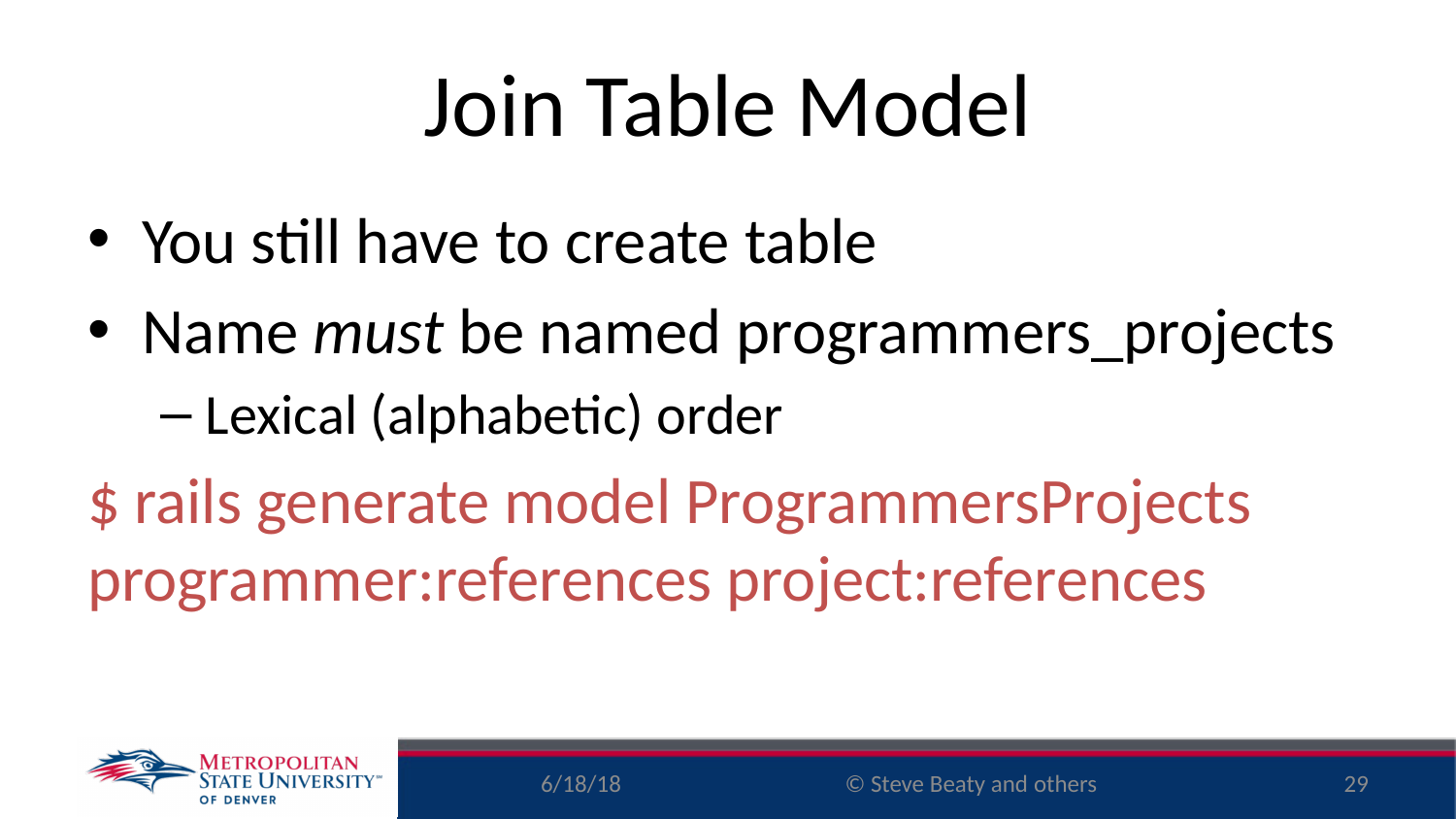

# Join Table Model
You still have to create table
Name must be named programmers_projects
Lexical (alphabetic) order
$ rails generate model ProgrammersProjects programmer:references project:references
6/18/18
29
© Steve Beaty and others